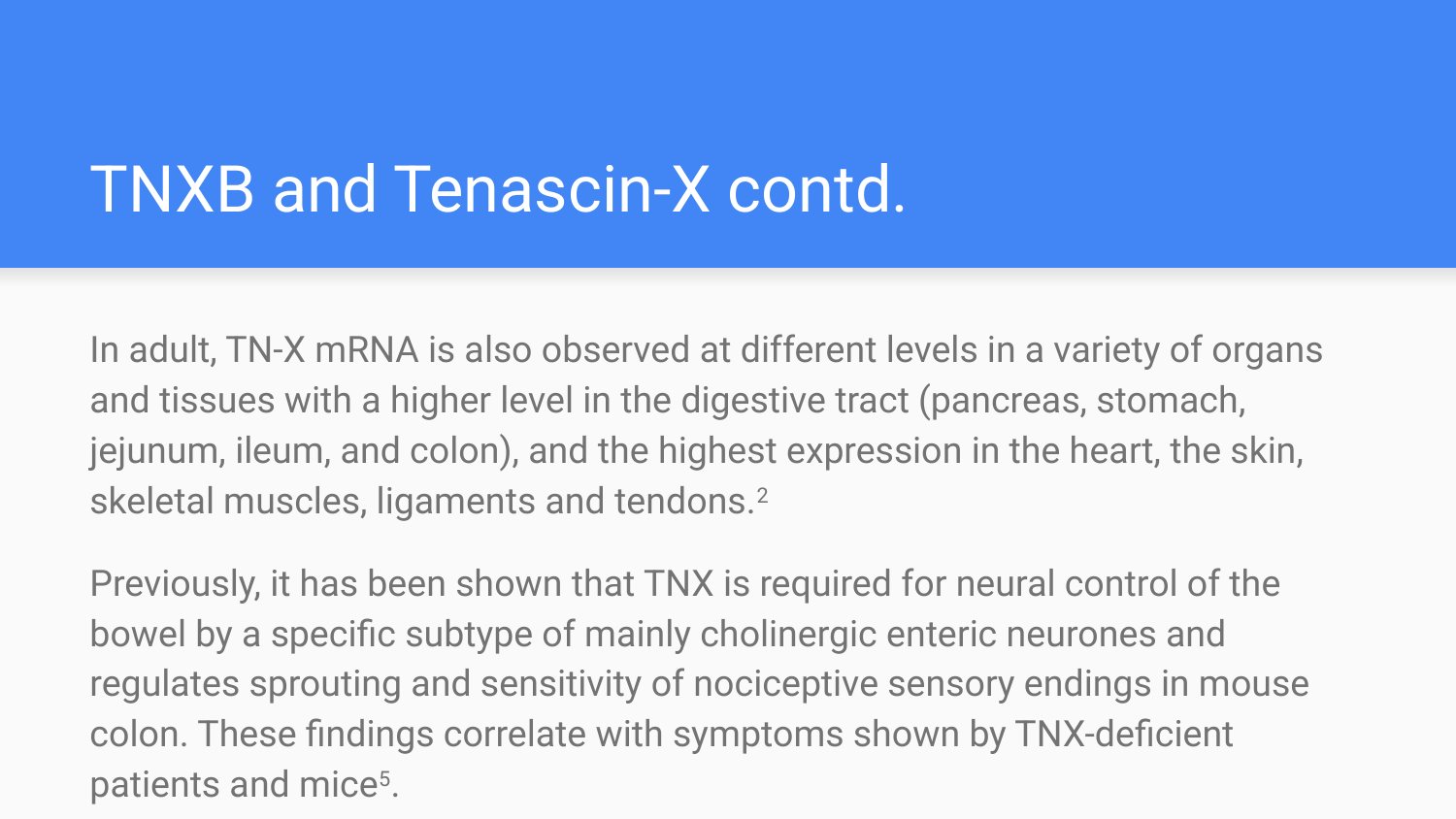

# TNXB and Tenascin-X contd.
In adult, TN-X mRNA is also observed at different levels in a variety of organs and tissues with a higher level in the digestive tract (pancreas, stomach, jejunum, ileum, and colon), and the highest expression in the heart, the skin, skeletal muscles, ligaments and tendons.2
Previously, it has been shown that TNX is required for neural control of the bowel by a specific subtype of mainly cholinergic enteric neurones and regulates sprouting and sensitivity of nociceptive sensory endings in mouse colon. These findings correlate with symptoms shown by TNX-deficient patients and mice5.